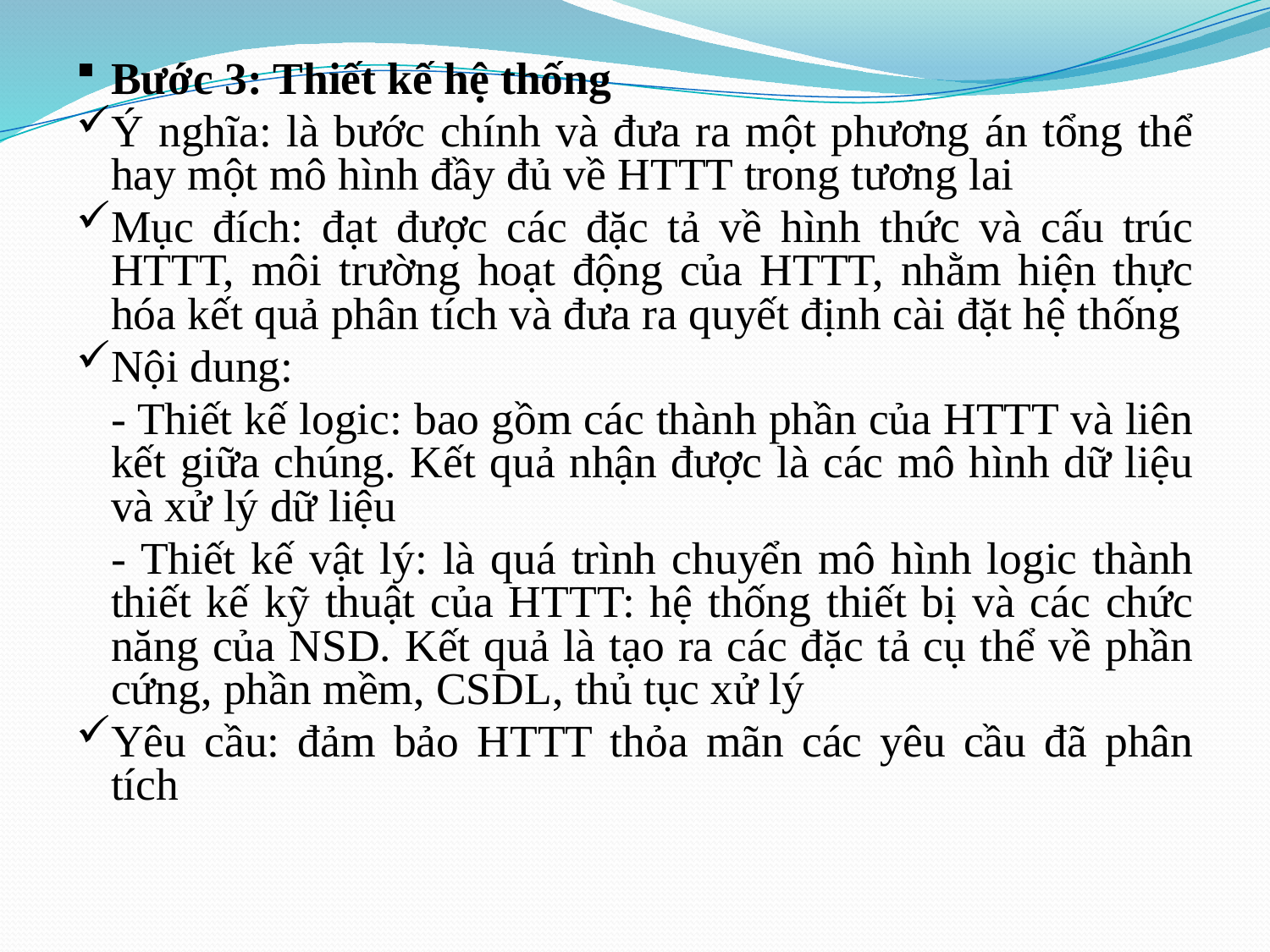

Bước 3: Thiết kế hệ thống
Ý nghĩa: là bước chính và đưa ra một phương án tổng thể hay một mô hình đầy đủ về HTTT trong tương lai
Mục đích: đạt được các đặc tả về hình thức và cấu trúc HTTT, môi trường hoạt động của HTTT, nhằm hiện thực hóa kết quả phân tích và đưa ra quyết định cài đặt hệ thống
Nội dung:
	- Thiết kế logic: bao gồm các thành phần của HTTT và liên kết giữa chúng. Kết quả nhận được là các mô hình dữ liệu và xử lý dữ liệu
	- Thiết kế vật lý: là quá trình chuyển mô hình logic thành thiết kế kỹ thuật của HTTT: hệ thống thiết bị và các chức năng của NSD. Kết quả là tạo ra các đặc tả cụ thể về phần cứng, phần mềm, CSDL, thủ tục xử lý
Yêu cầu: đảm bảo HTTT thỏa mãn các yêu cầu đã phân tích